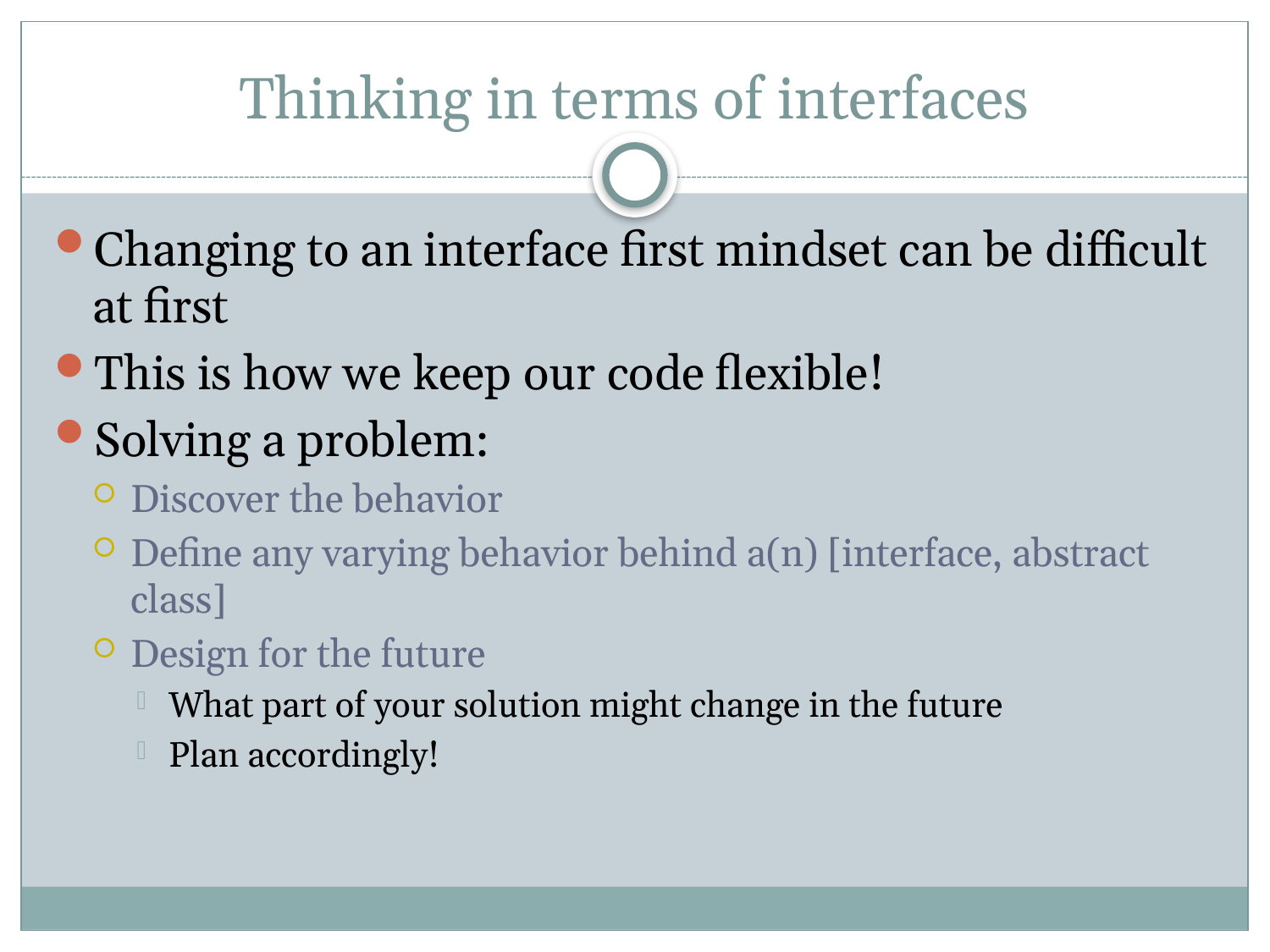

# Thinking in terms of interfaces
Changing to an interface first mindset can be difficult at first
This is how we keep our code flexible!
Solving a problem:
Discover the behavior
Define any varying behavior behind a(n) [interface, abstract class]
Design for the future
What part of your solution might change in the future
Plan accordingly!